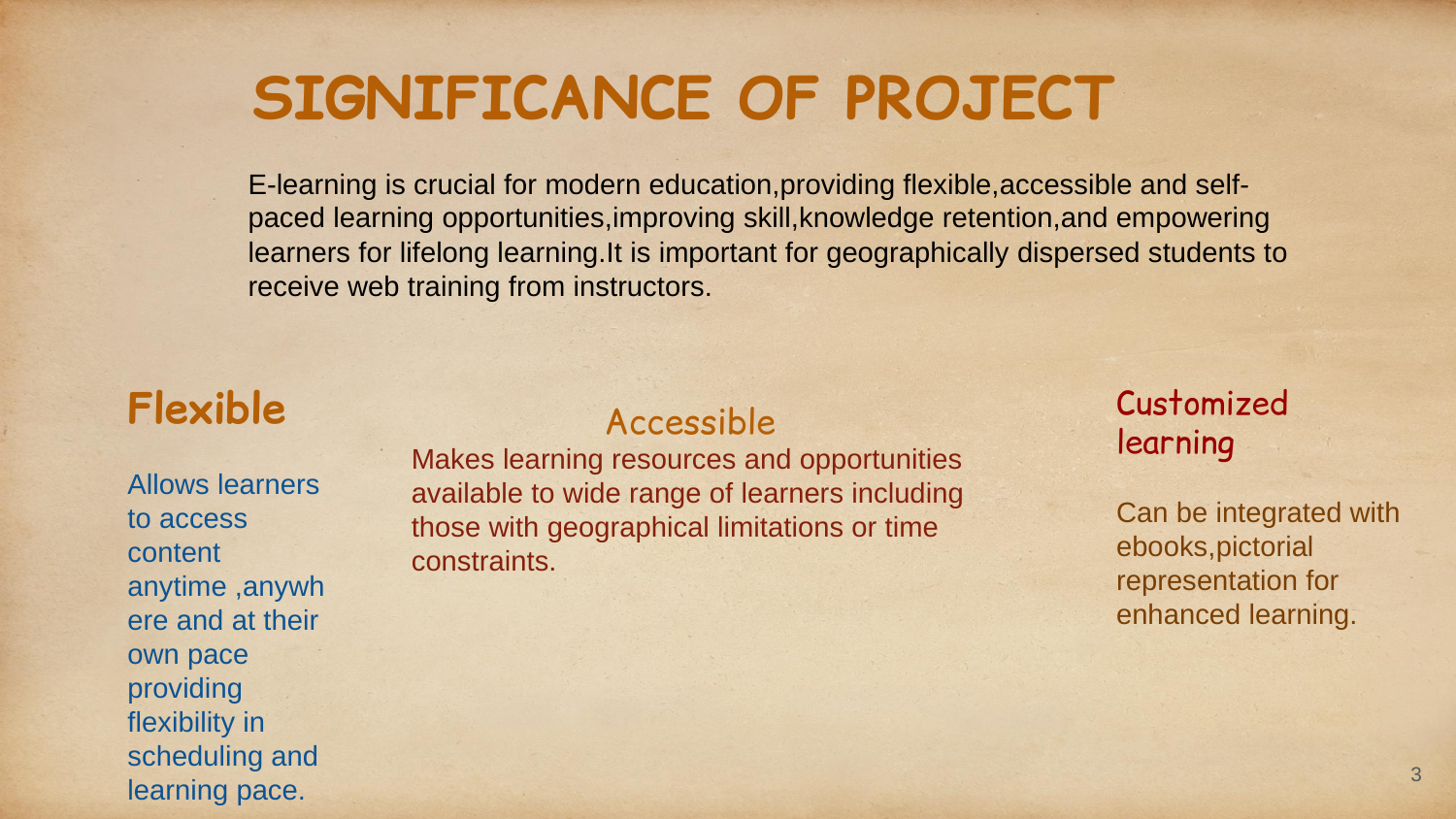

SIGNIFICANCE OF PROJECT

E-learning is crucial for modern education,providing flexible,accessible and self-paced learning opportunities,improving skill,knowledge retention,and empowering learners for lifelong learning.It is important for geographically dispersed students to receive web training from instructors.
Flexible

Allows learners to access content anytime ,anywhere and at their own pace providing flexibility in scheduling and learning pace.

Customized learning

Can be integrated with ebooks,pictorial representation for enhanced learning.

                       Accessible
Makes learning resources and opportunities available to wide range of learners including those with geographical limitations or time constraints.

3